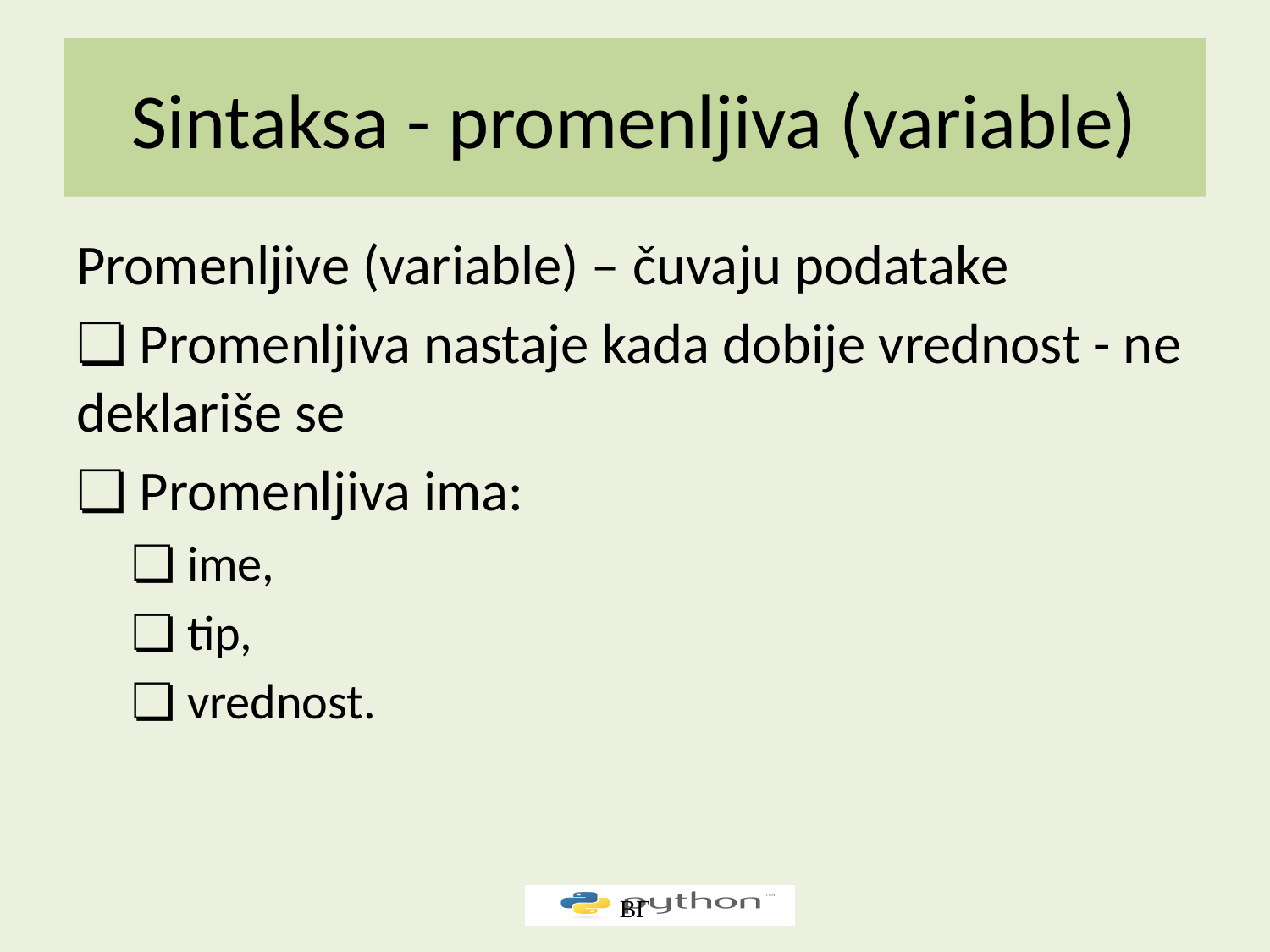

# Sintaksa - promenljiva (variable)
Promenljive (variable) – čuvaju podatake
❏ Promenljiva nastaje kada dobije vrednost - ne deklariše se
❏ Promenljiva ima:
❏ ime,
❏ tip,
❏ vrednost.
ВГ